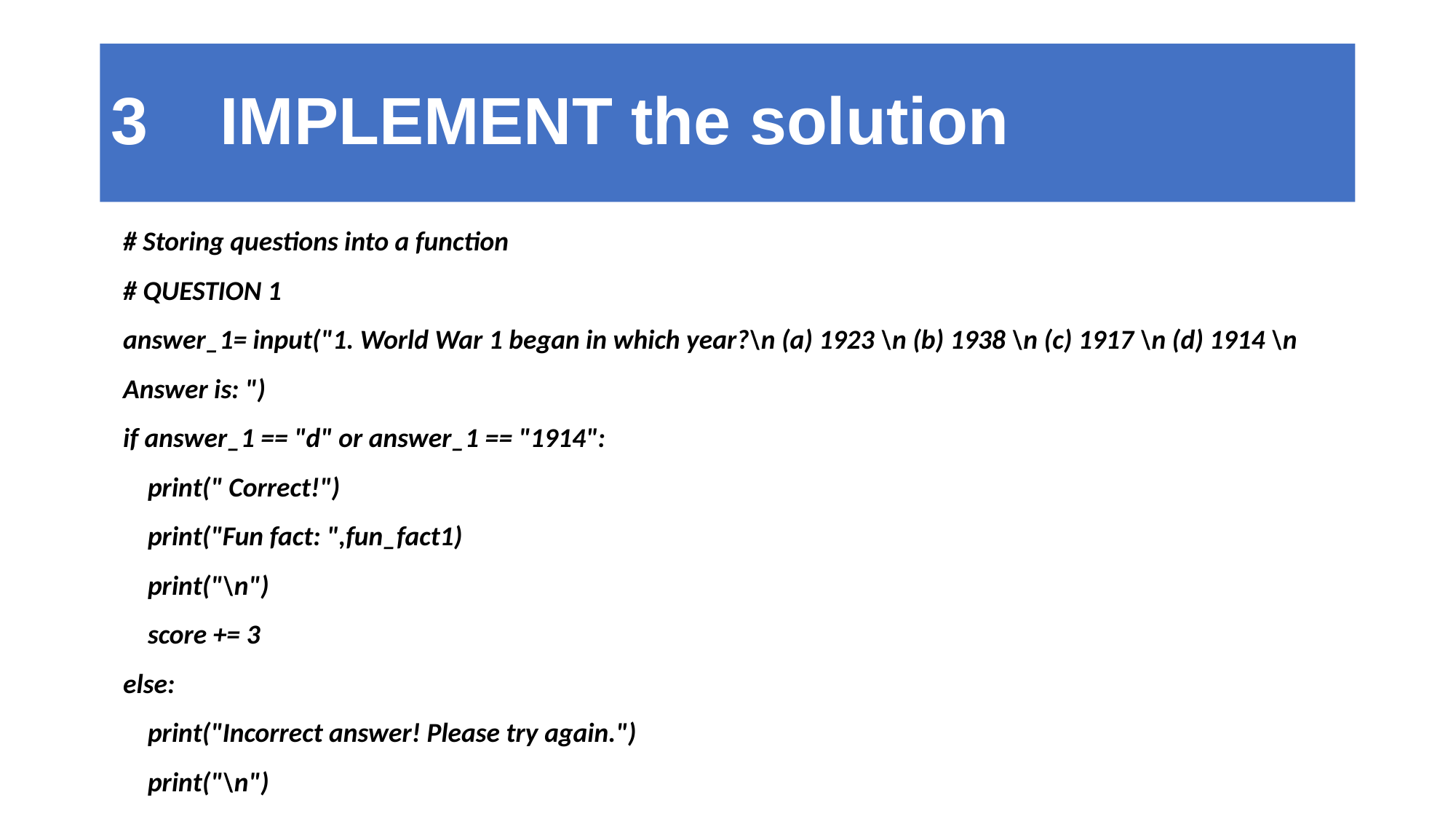

# 3	IMPLEMENT the solution
# Storing questions into a function
# QUESTION 1
answer_1= input("1. World War 1 began in which year?\n (a) 1923 \n (b) 1938 \n (c) 1917 \n (d) 1914 \n Answer is: ")
if answer_1 == "d" or answer_1 == "1914":
    print(" Correct!")
    print("Fun fact: ",fun_fact1)
    print("\n")
    score += 3
else:
    print("Incorrect answer! Please try again.")
    print("\n")